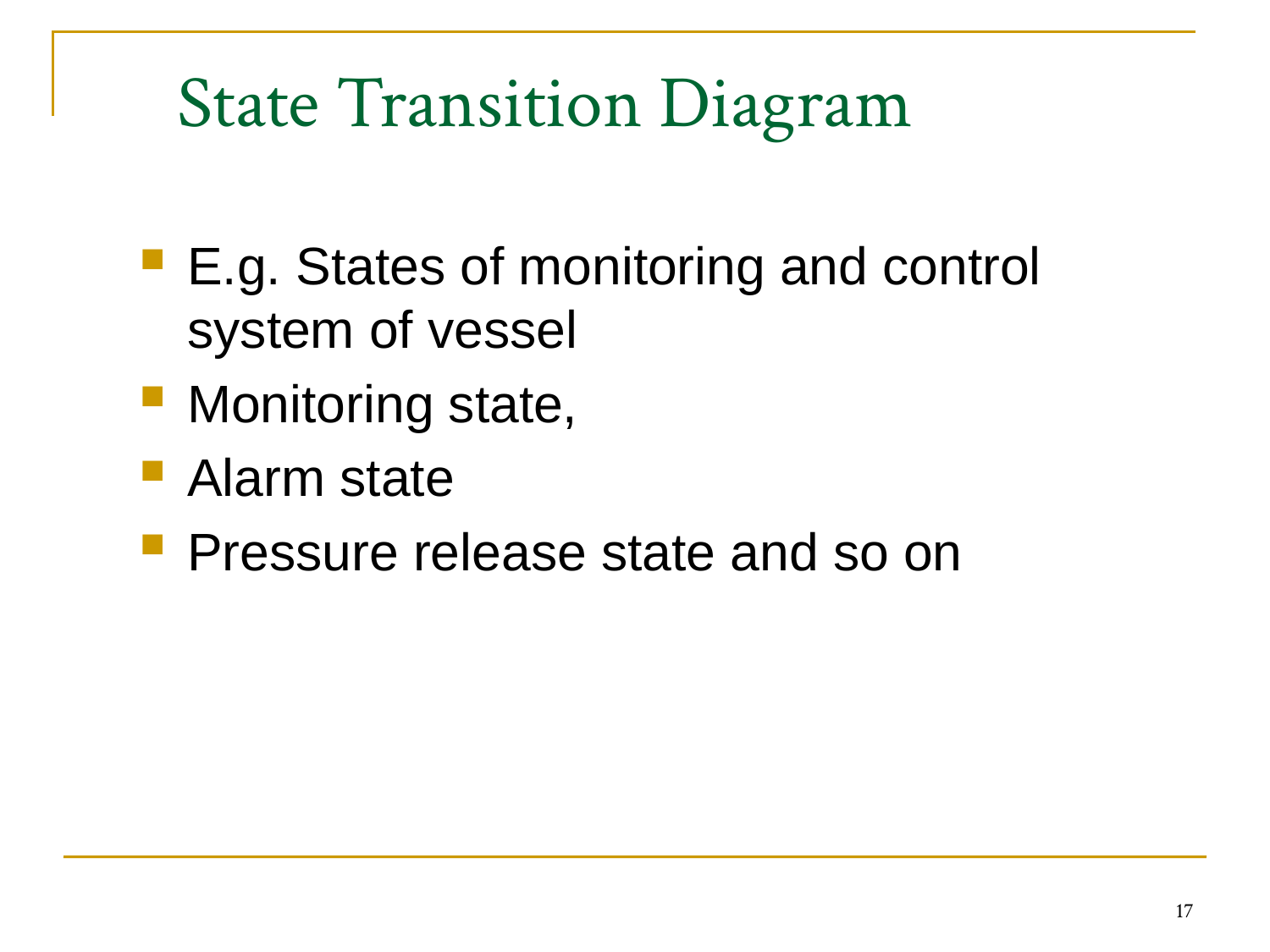

# State Transition Diagram
E.g. States of monitoring and control system of vessel
Monitoring state,
Alarm state
Pressure release state and so on
17